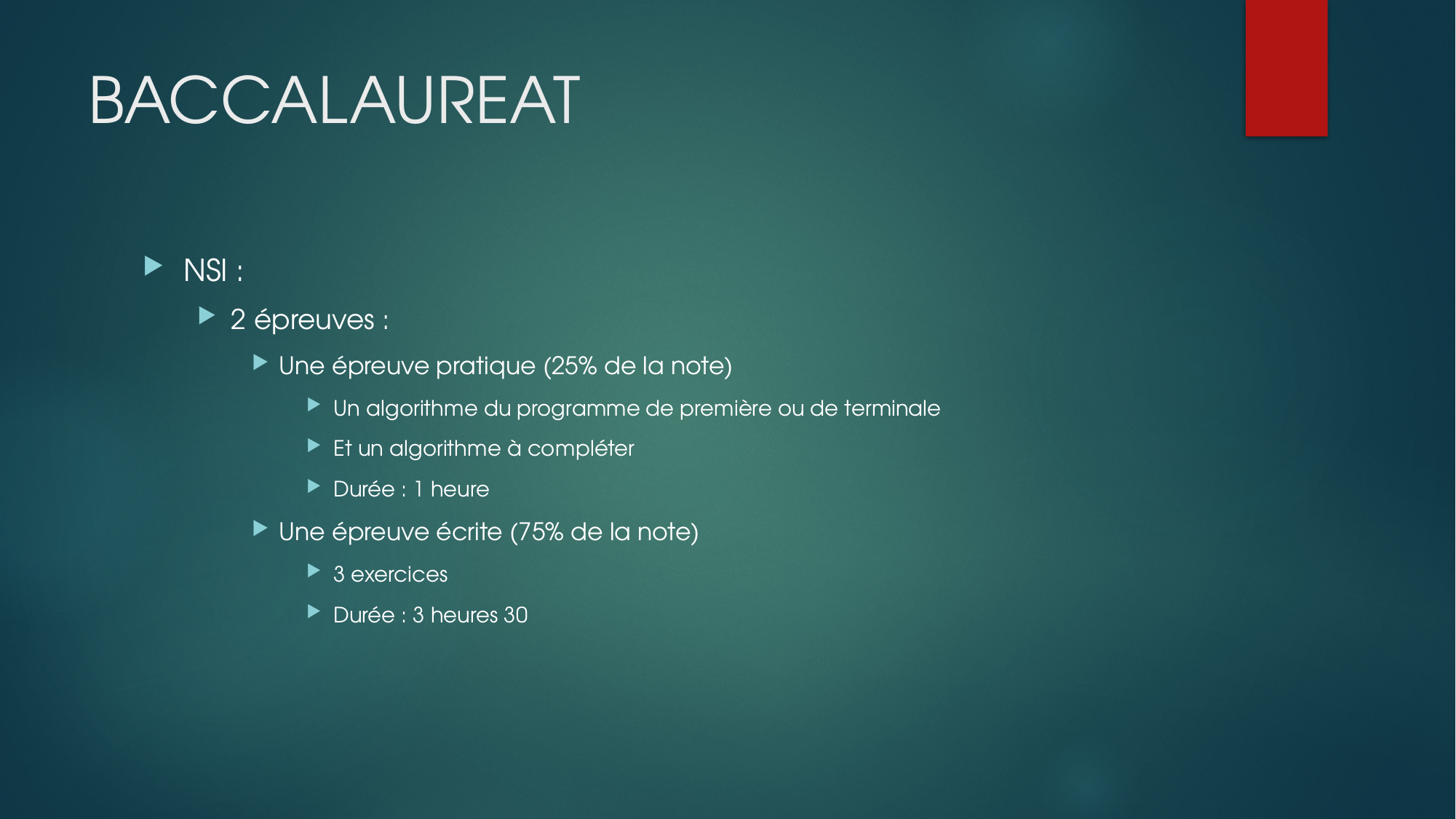

# BACCALAUREAT
NSI :
2 épreuves :
Une épreuve pratique (25% de la note)
Un algorithme du programme de première ou de terminale
Et un algorithme à compléter
Durée : 1 heure
Une épreuve écrite (75% de la note)
3 exercices
Durée : 3 heures 30